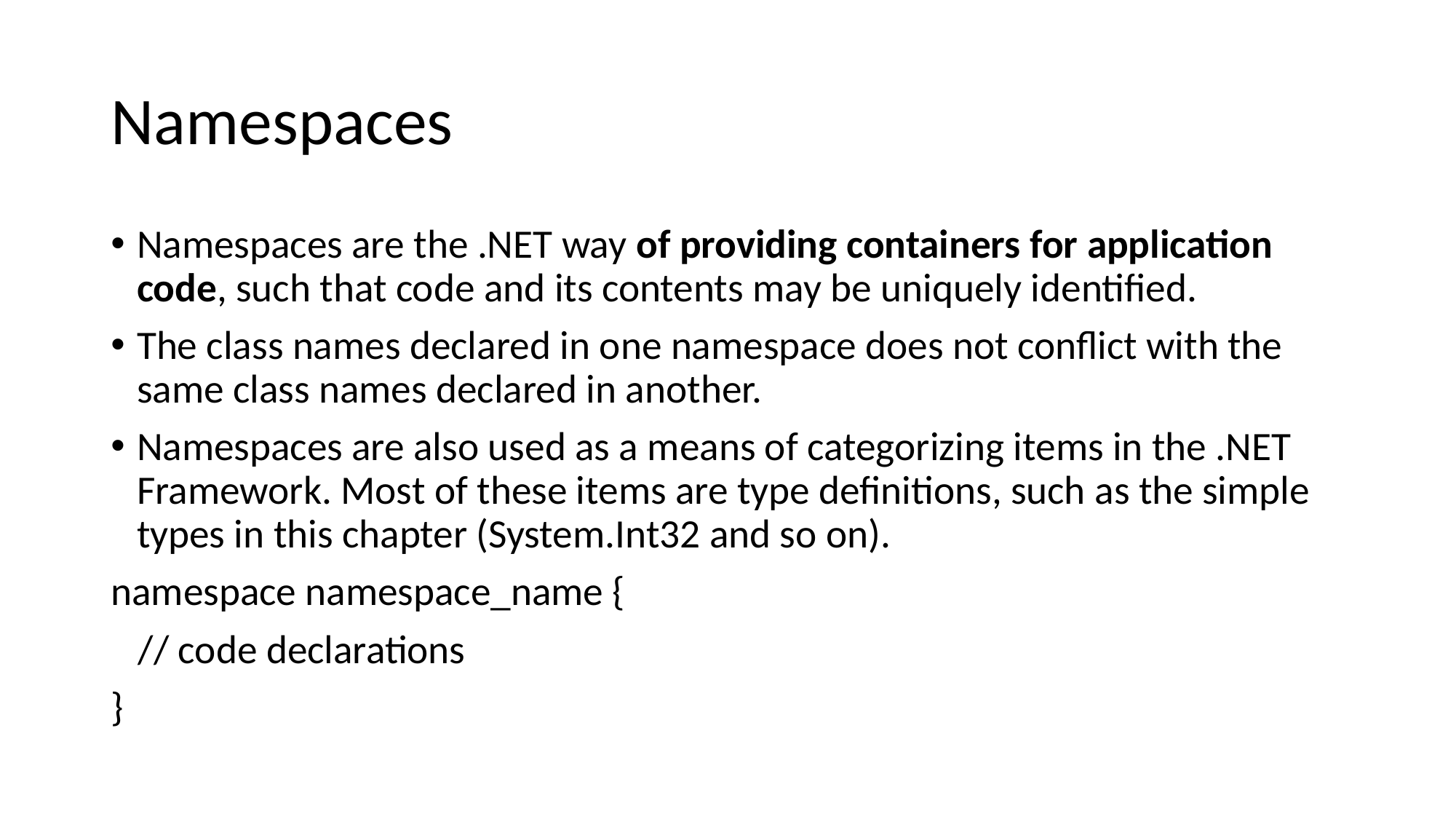

# Namespaces
Namespaces are the .NET way of providing containers for application code, such that code and its contents may be uniquely identified.
The class names declared in one namespace does not conflict with the same class names declared in another.
Namespaces are also used as a means of categorizing items in the .NET Framework. Most of these items are type definitions, such as the simple types in this chapter (System.Int32 and so on).
namespace namespace_name {
   // code declarations
}